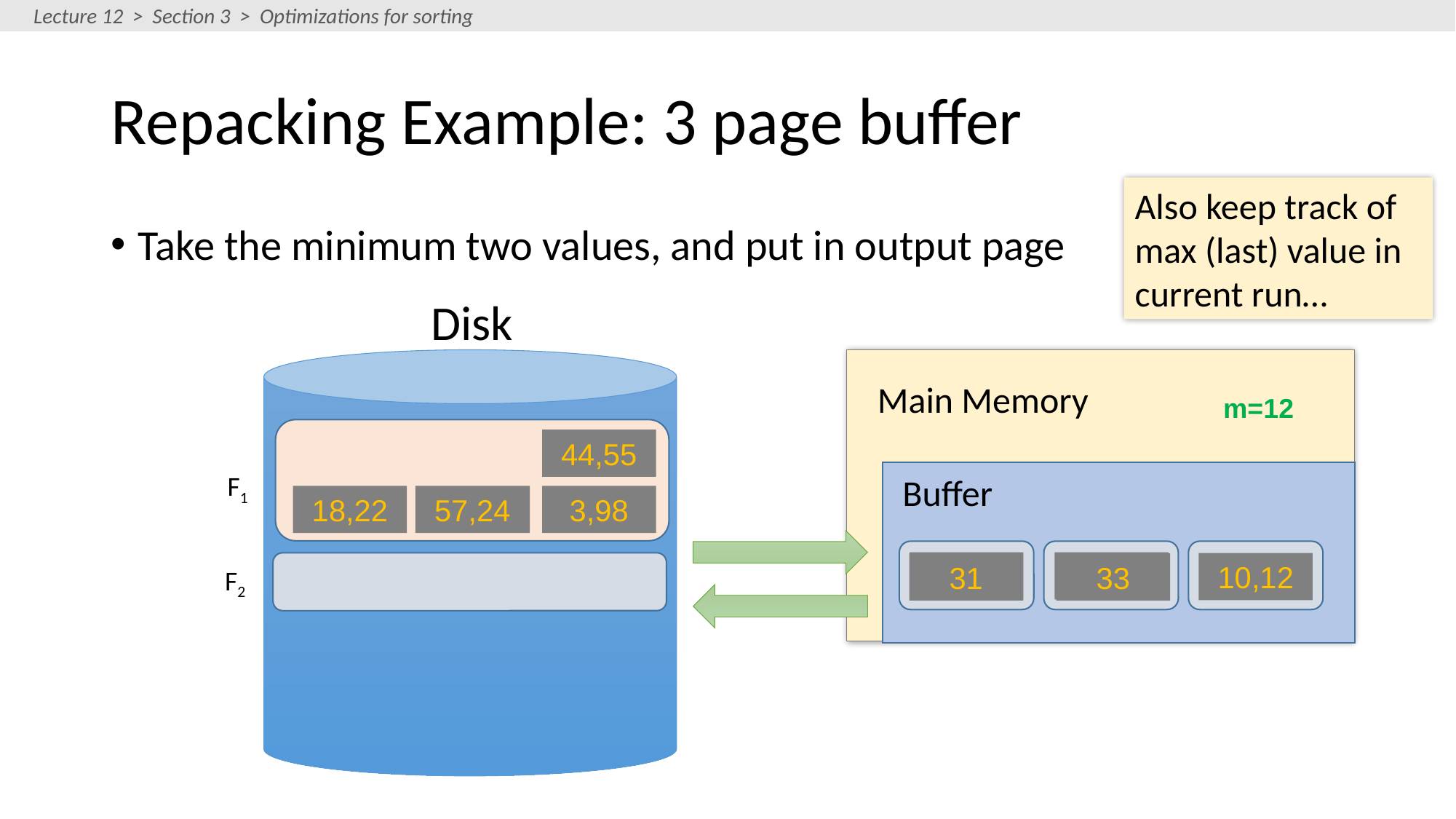

Lecture 12  >  Section 3  >  Optimizations for sorting
# Repacking Example: 3 page buffer
Also keep track of max (last) value in current run…
Take the minimum two values, and put in output page
Disk

Main Memory

Buffer

m=12

44,55
F1
18,22
57,24
3,98

31,12
10,33

10,12
31
33
F2